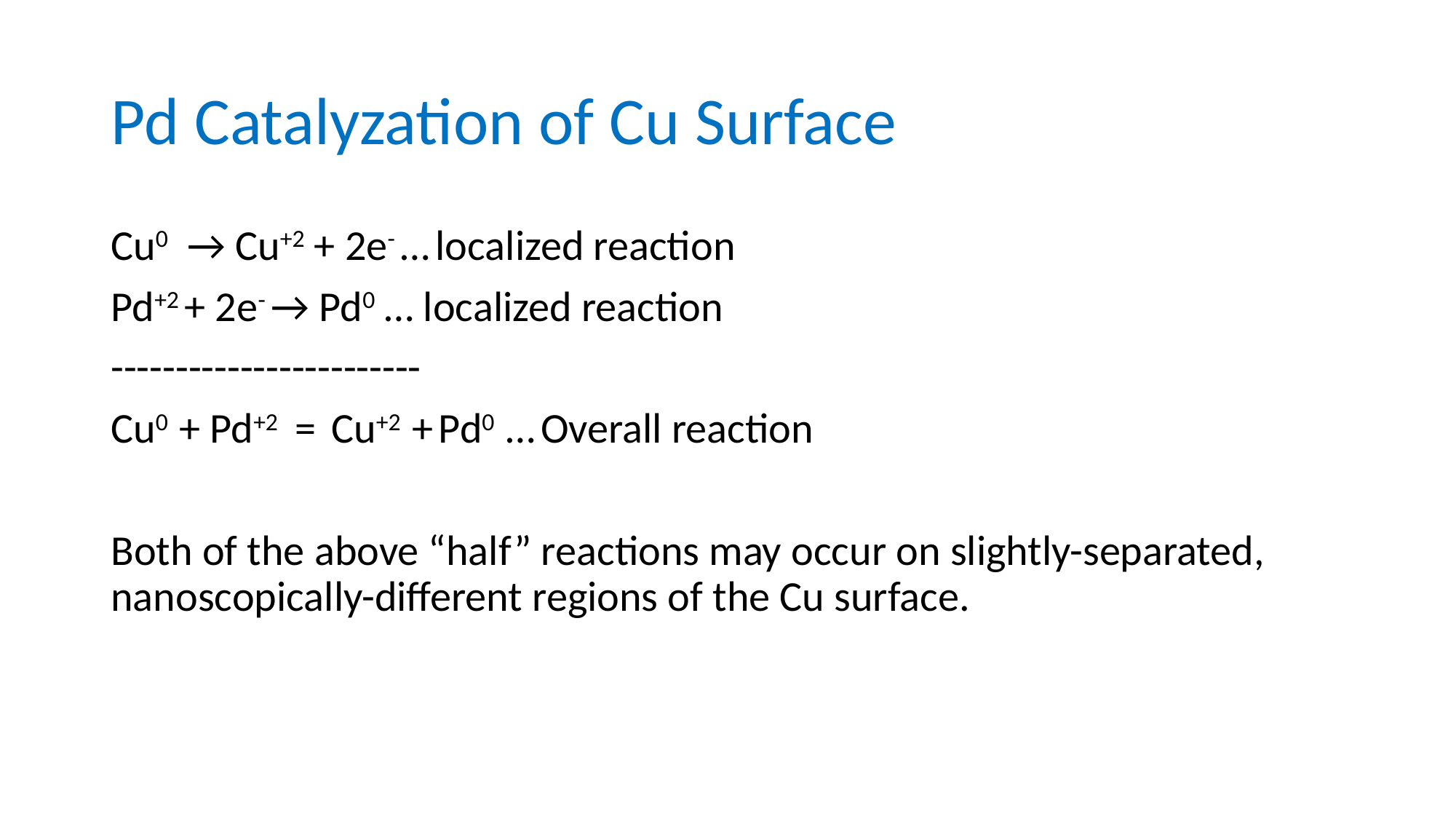

# Pd Catalyzation of Cu Surface
Cu0  → Cu+2 + 2e- … localized reaction
Pd+2 + 2e- → Pd0 … localized reaction
------------------------
Cu0  + Pd+2   =  Cu+2  + Pd0  … Overall reaction

Both of the above “half” reactions may occur on slightly-separated, nanoscopically-different regions of the Cu surface.